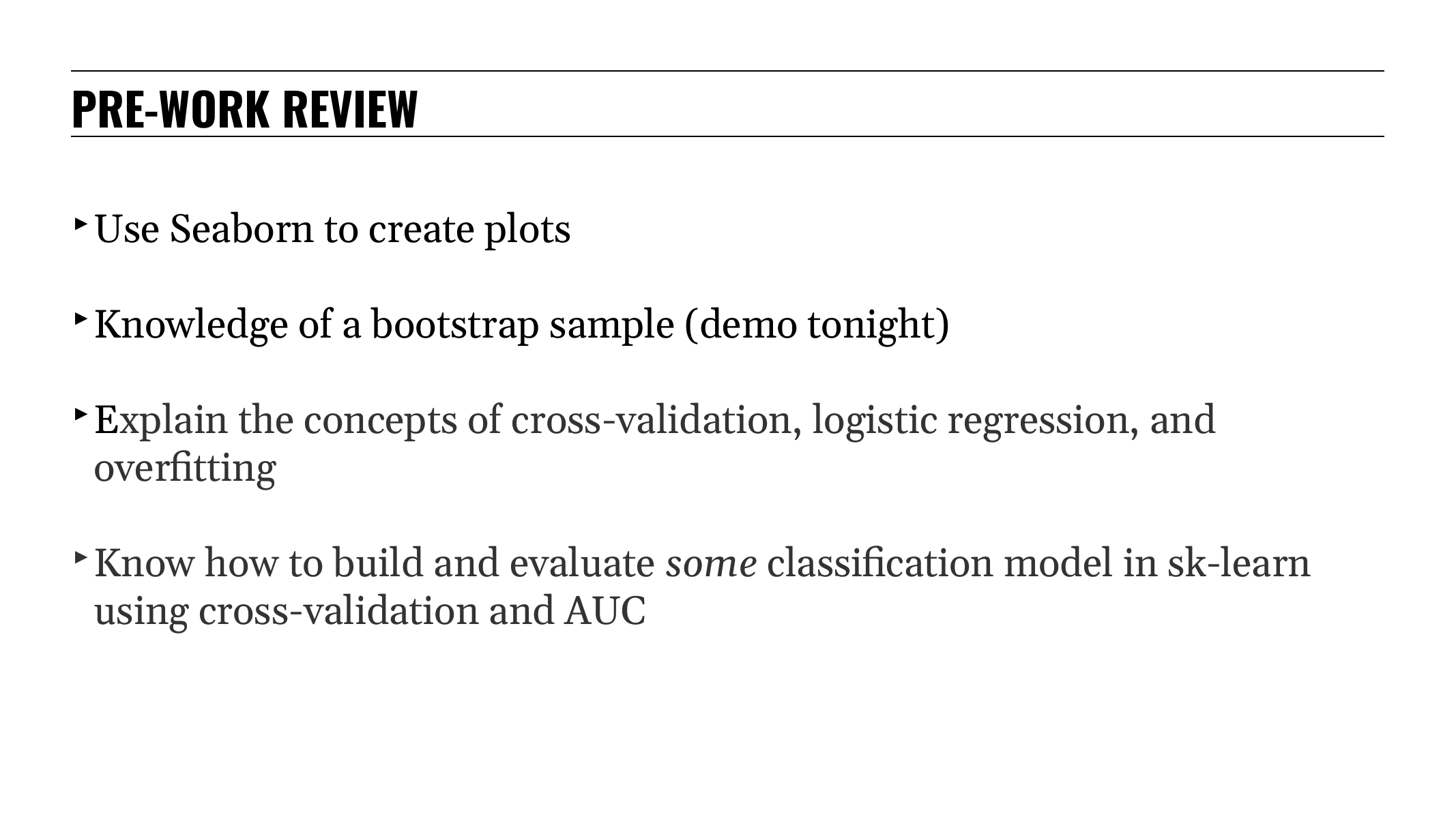

PRE-WORK REVIEW

Use Seaborn to create plots

Knowledge of a bootstrap sample (demo tonight)

Explain the concepts of cross-validation, logistic regression, and overfitting

Know how to build and evaluate some classification model in sk-learn using cross-validation and AUC